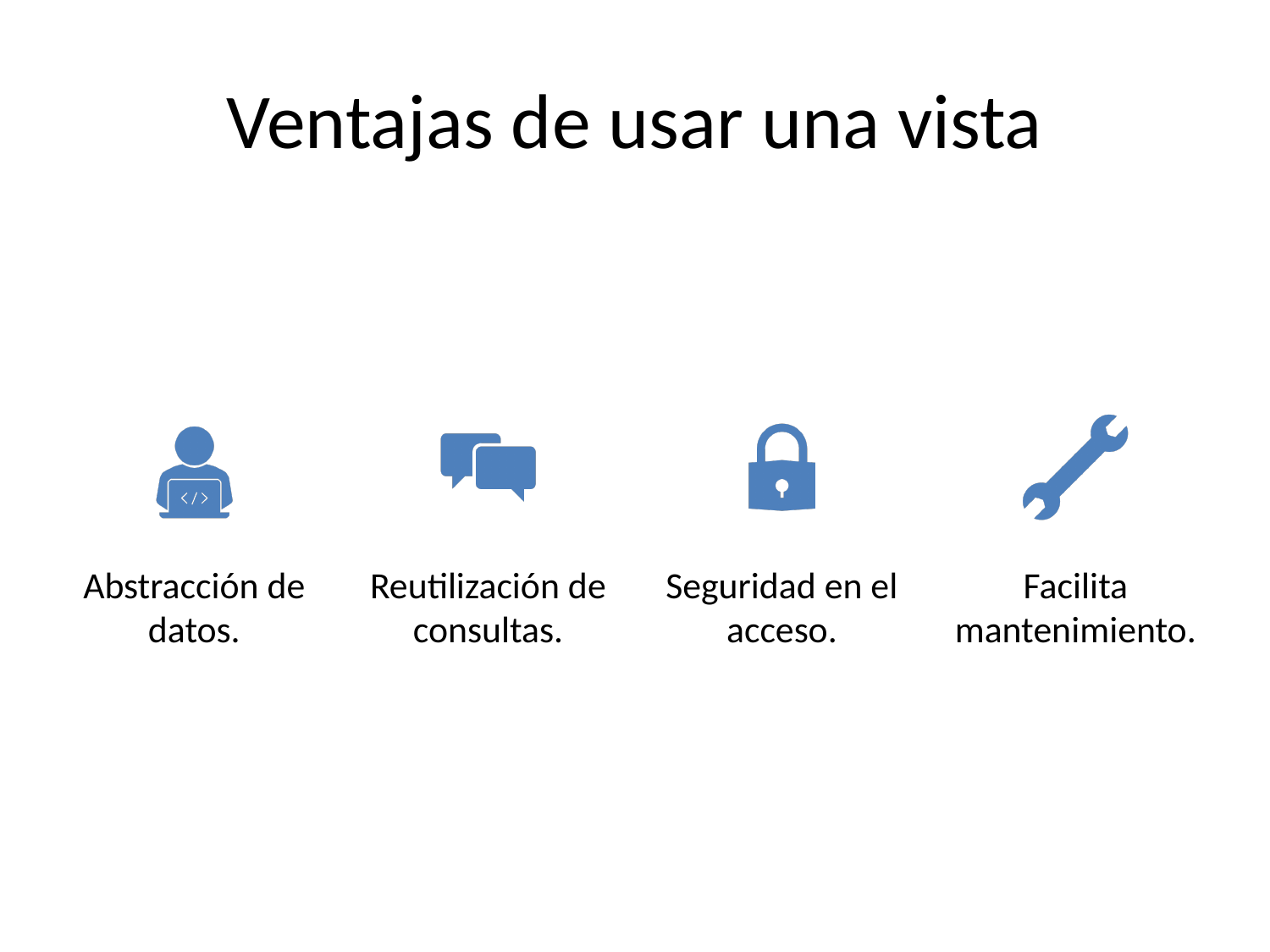

# Ventajas de usar una vista
Abstracción de datos.
Reutilización de consultas.
Seguridad en el acceso.
Facilita mantenimiento.